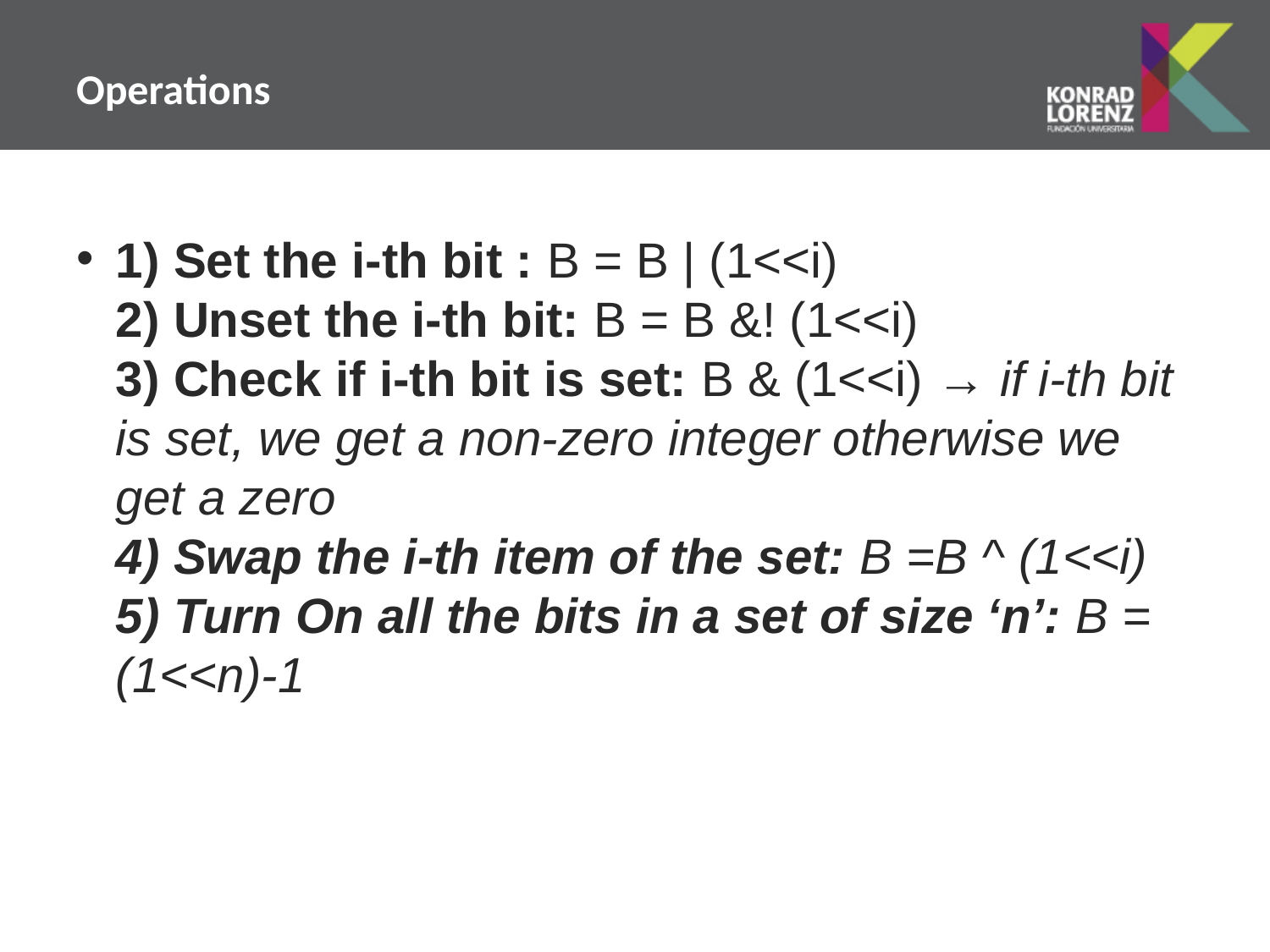

# Operations
1) Set the i-th bit : B = B | (1<<i)
2) Unset the i-th bit: B = B &! (1<<i)
3) Check if i-th bit is set: B & (1<<i) → if i-th bit is set, we get a non-zero integer otherwise we get a zero
4) Swap the i-th item of the set: B =B ^ (1<<i)
5) Turn On all the bits in a set of size ‘n’: B = (1<<n)-1